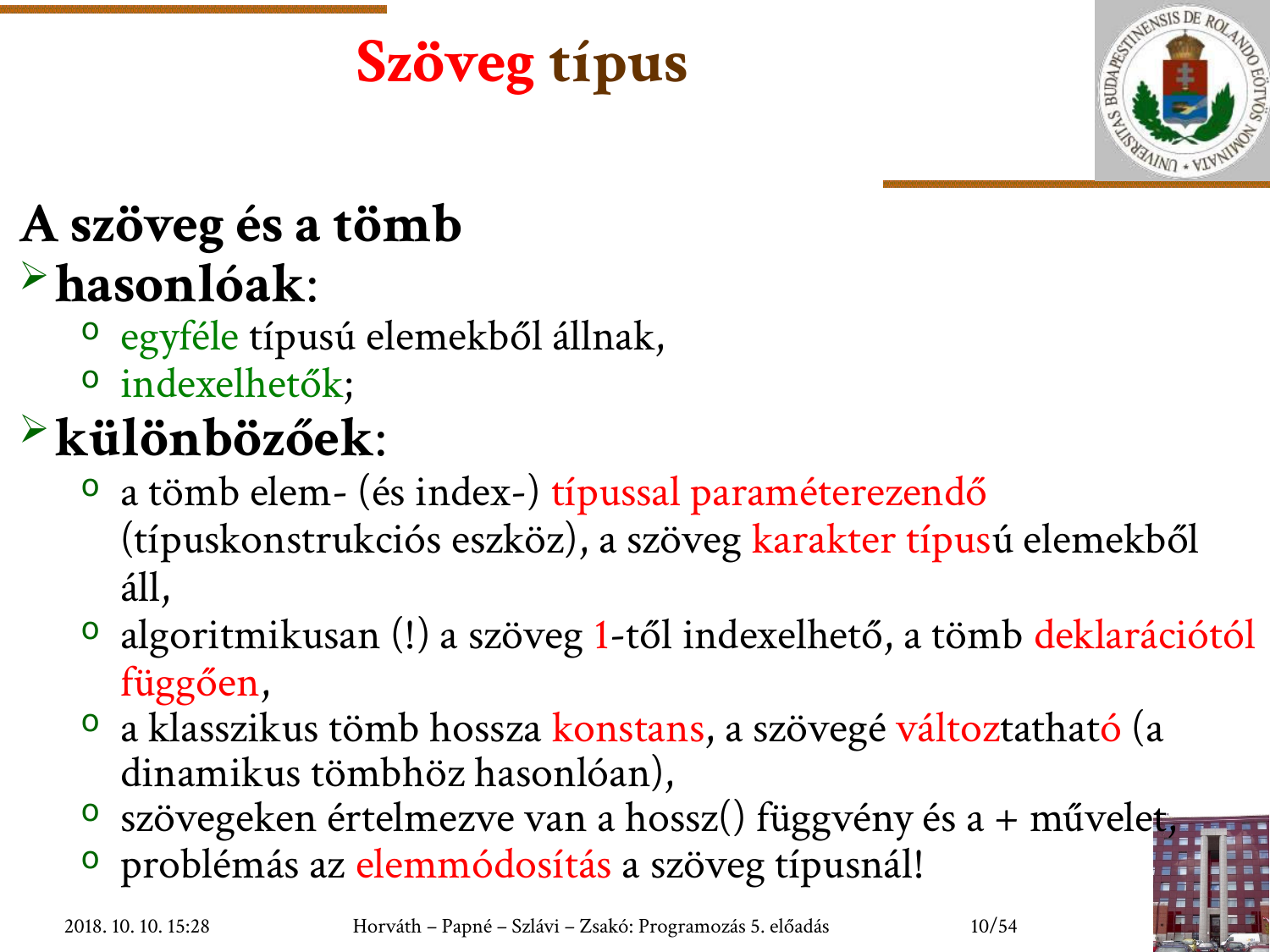

# Szöveg típus
A szöveg és a tömb
hasonlóak:
egyféle típusú elemekből állnak,
indexelhetők;
különbözőek:
a tömb elem- (és index-) típussal paraméterezendő (típuskonstrukciós eszköz), a szöveg karakter típusú elemekből áll,
algoritmikusan (!) a szöveg 1-től indexelhető, a tömb deklarációtól függően,
a klasszikus tömb hossza konstans, a szövegé változtatható (a dinamikus tömbhöz hasonlóan),
szövegeken értelmezve van a hossz() függvény és a + művelet,
problémás az elemmódosítás a szöveg típusnál!
2018. 10. 10. 15:28
Horváth – Papné – Szlávi – Zsakó: Programozás 5. előadás
10/54